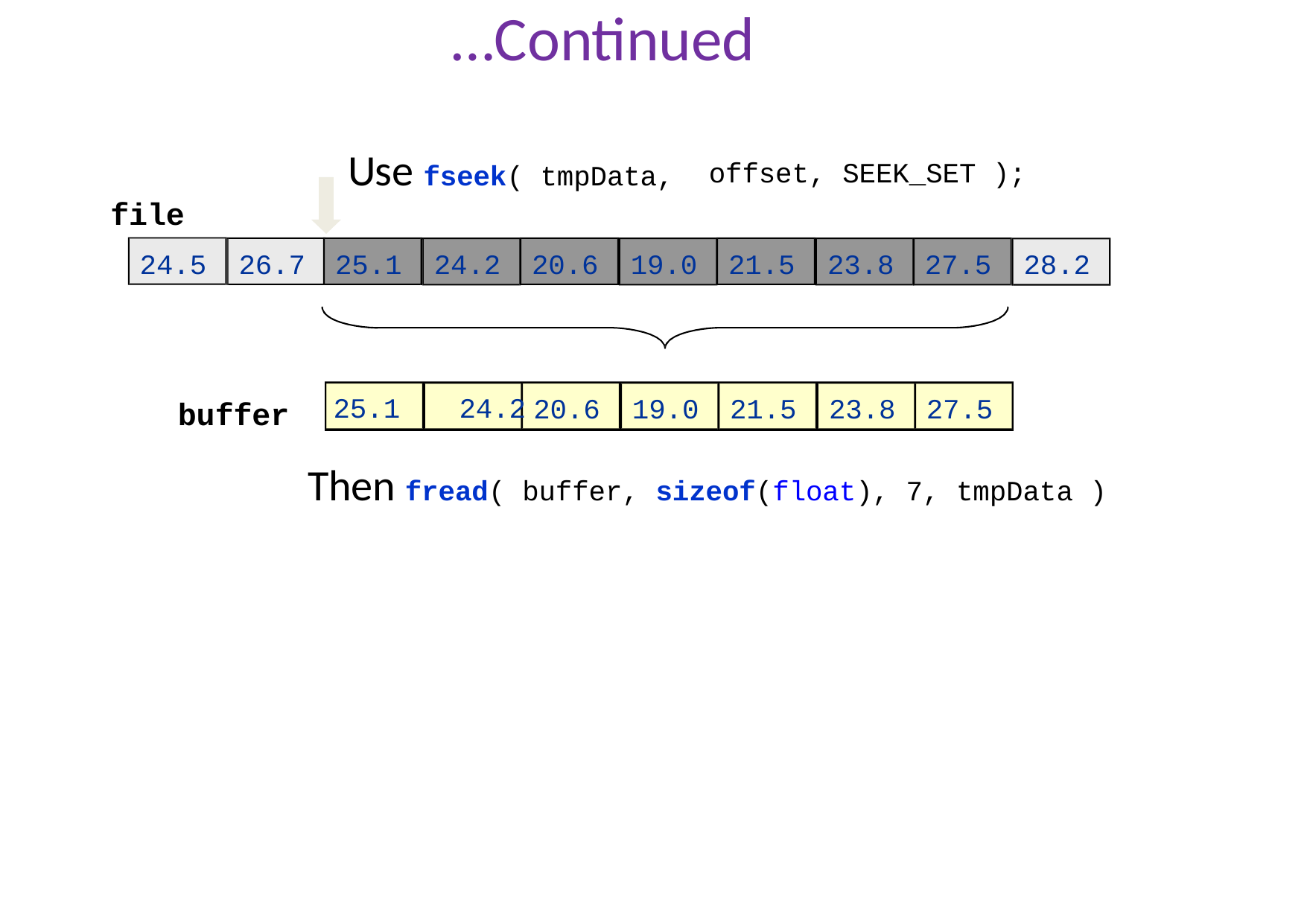

# …Continued
Use fseek( tmpData,
offset, SEEK_SET );

file

24.5
26.7
25.1
20.6
21.5
24.2
19.0
23.8
27.5
28.2

25.1	24.2

Then fread(
20.6
21.5
19.0
23.8
27.5
buffer
buffer, sizeof(float),
7, tmpData )